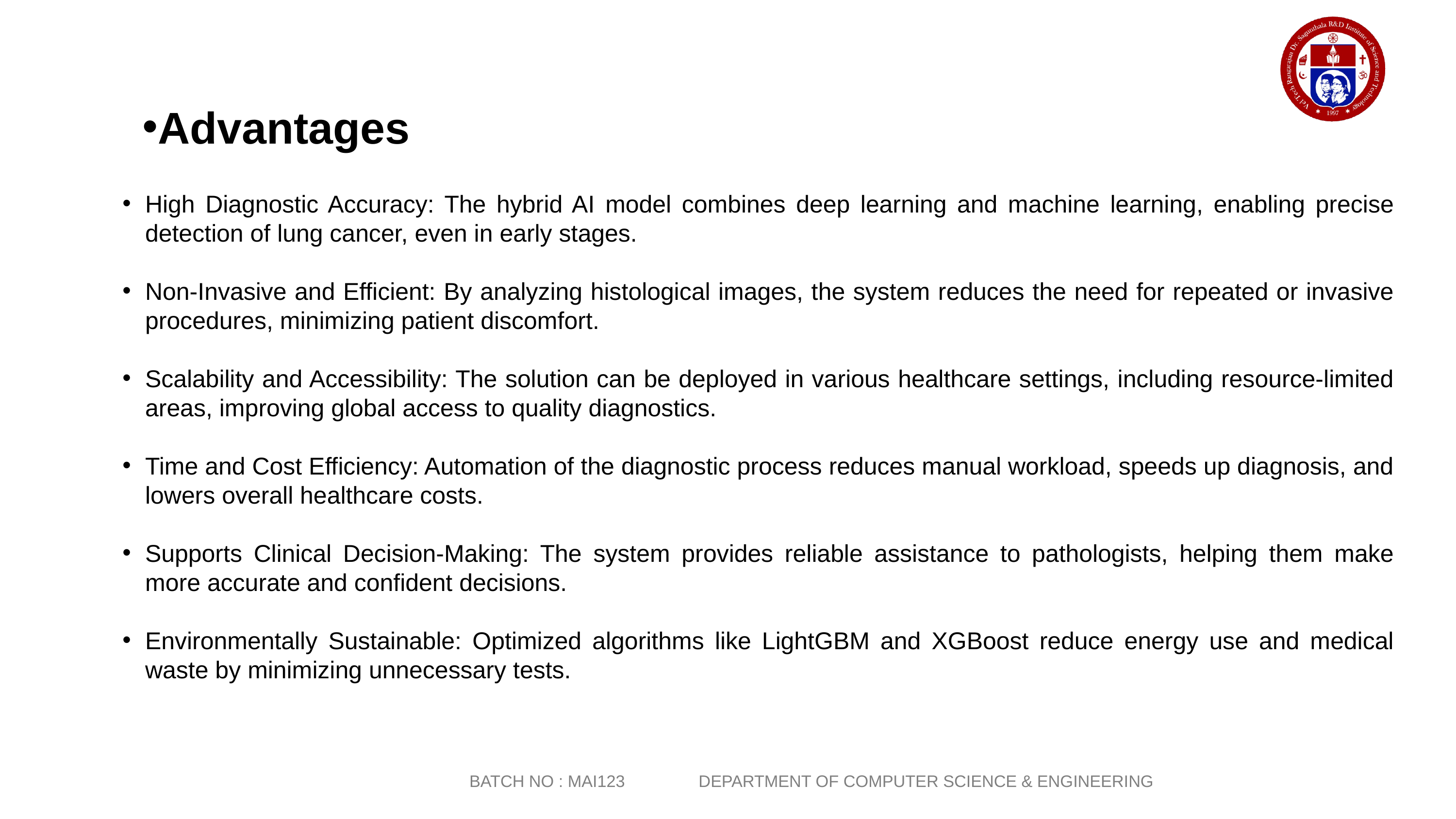

Advantages
High Diagnostic Accuracy: The hybrid AI model combines deep learning and machine learning, enabling precise detection of lung cancer, even in early stages.

Non-Invasive and Efficient: By analyzing histological images, the system reduces the need for repeated or invasive procedures, minimizing patient discomfort.

Scalability and Accessibility: The solution can be deployed in various healthcare settings, including resource-limited areas, improving global access to quality diagnostics.

Time and Cost Efficiency: Automation of the diagnostic process reduces manual workload, speeds up diagnosis, and lowers overall healthcare costs.

Supports Clinical Decision-Making: The system provides reliable assistance to pathologists, helping them make more accurate and confident decisions.

Environmentally Sustainable: Optimized algorithms like LightGBM and XGBoost reduce energy use and medical waste by minimizing unnecessary tests.

BATCH NO : MAI123                DEPARTMENT OF COMPUTER SCIENCE & ENGINEERING
30